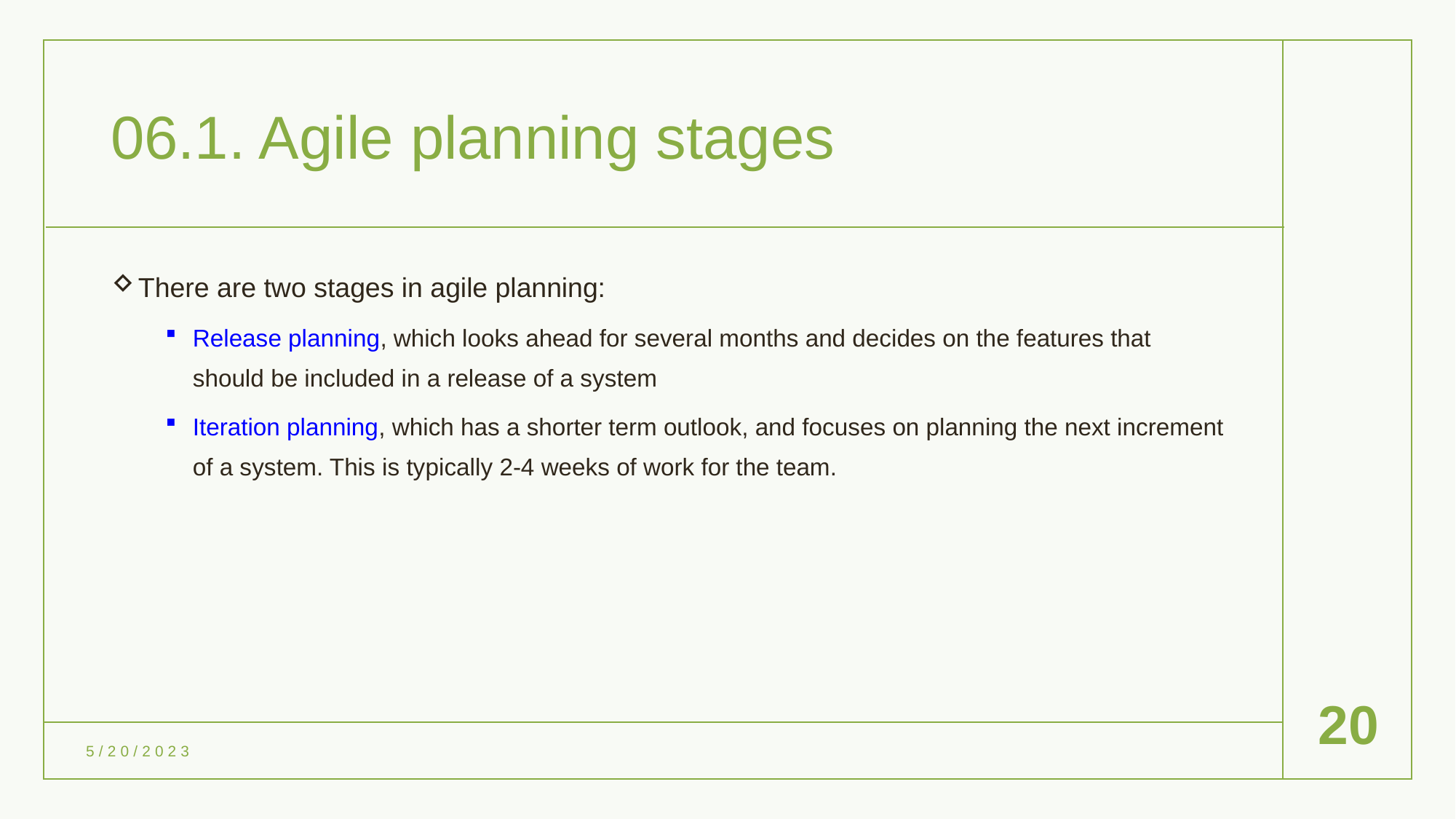

# 06.1. Agile planning stages
There are two stages in agile planning:
Release planning, which looks ahead for several months and decides on the features that should be included in a release of a system
Iteration planning, which has a shorter term outlook, and focuses on planning the next increment of a system. This is typically 2-4 weeks of work for the team.

20
5/20/2023